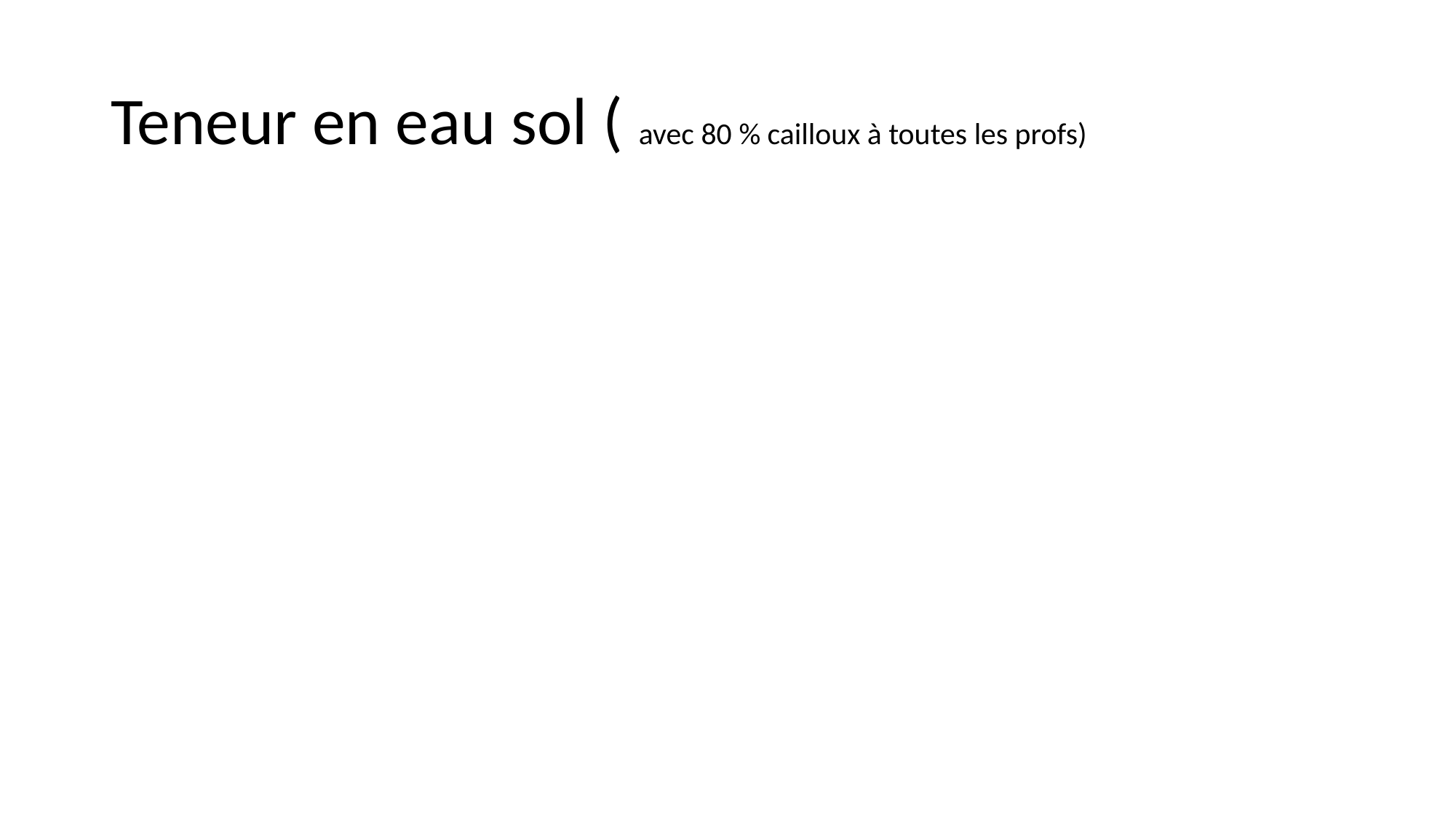

# Teneur en eau sol ( avec 80 % cailloux à toutes les profs)